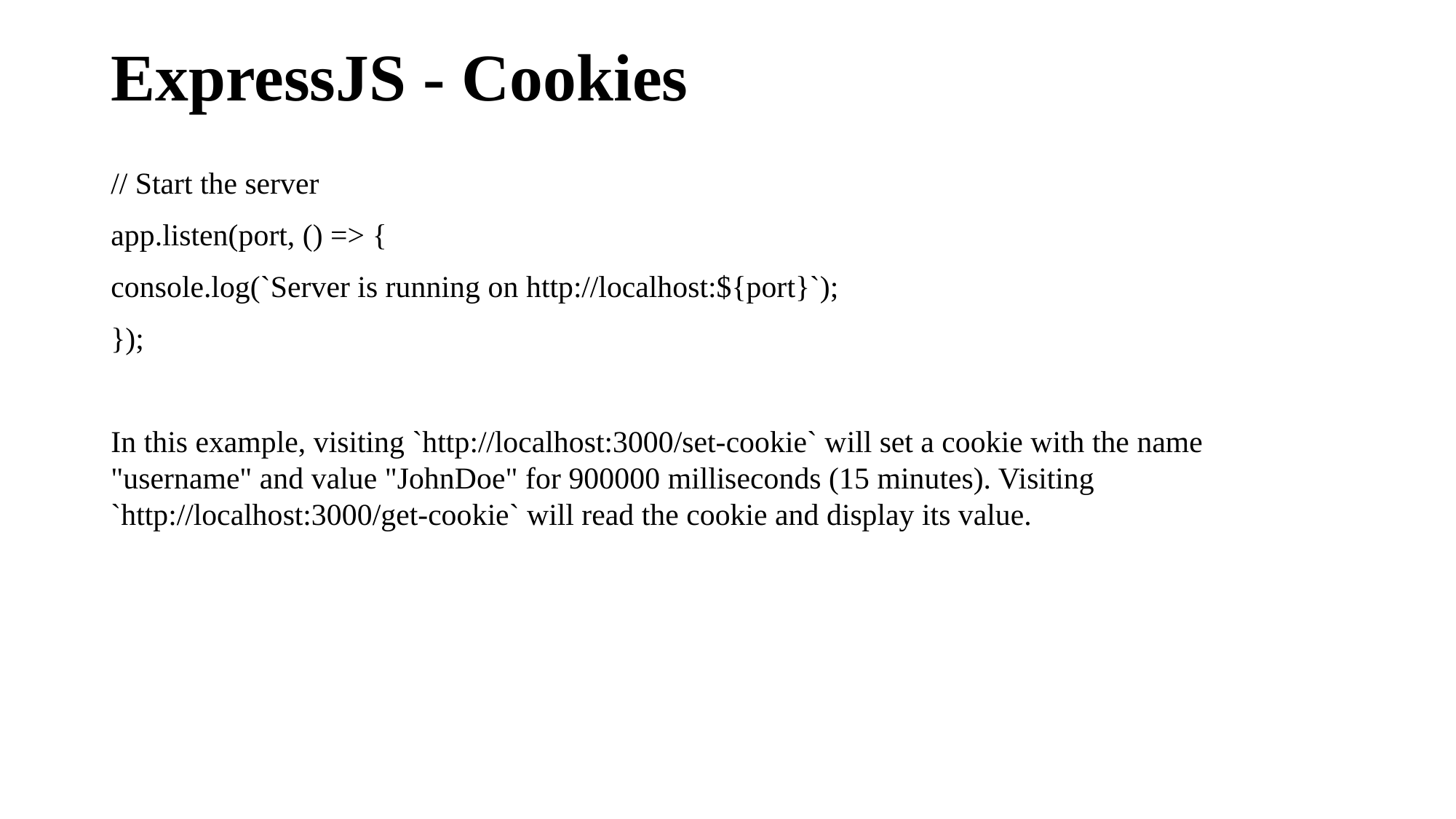

# ExpressJS - Cookies
// Start the server
app.listen(port, () => {
console.log(`Server is running on http://localhost:${port}`);
});

In this example, visiting `http://localhost:3000/set-cookie` will set a cookie with the name "username" and value "JohnDoe" for 900000 milliseconds (15 minutes). Visiting `http://localhost:3000/get-cookie` will read the cookie and display its value.